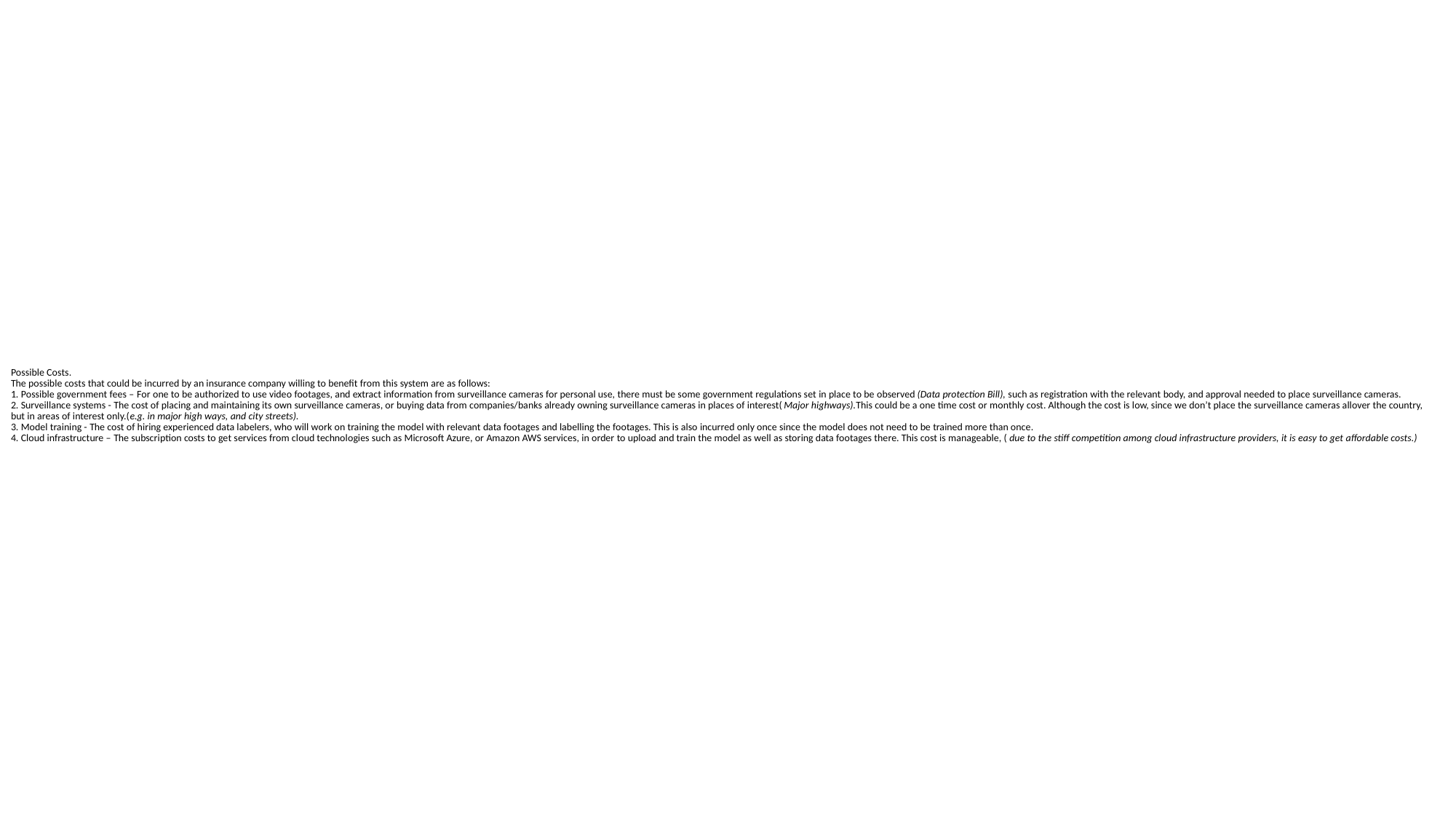

# Possible Costs. The possible costs that could be incurred by an insurance company willing to benefit from this system are as follows: 1. Possible government fees – For one to be authorized to use video footages, and extract information from surveillance cameras for personal use, there must be some government regulations set in place to be observed(Data protection Bill), such as registration with the relevant body, and approval needed to place surveillance cameras. 2. Surveillance systems - The cost of placing and maintaining its own surveillance cameras, or buying data from companies/banks already owning surveillance cameras in places of interest(Major highways).This could be a one time cost or monthly cost. Although the cost is low, since we don’t place the surveillance cameras allover the country, but in areas of interest only.(e.g. in major high ways, and city streets). 3. Model training - The cost of hiring experienced data labelers, who will work on training the model with relevant data footages and labelling the footages. This is also incurred only once since the model does not need to be trained more than once. 4. Cloud infrastructure – The subscription costs to get services from cloud technologies such as Microsoft Azure, or Amazon AWS services, in order to upload and train the model as well as storing data footages there. This cost is manageable, (due to the stiff competition among cloud infrastructure providers, it is easy to get affordable costs.)